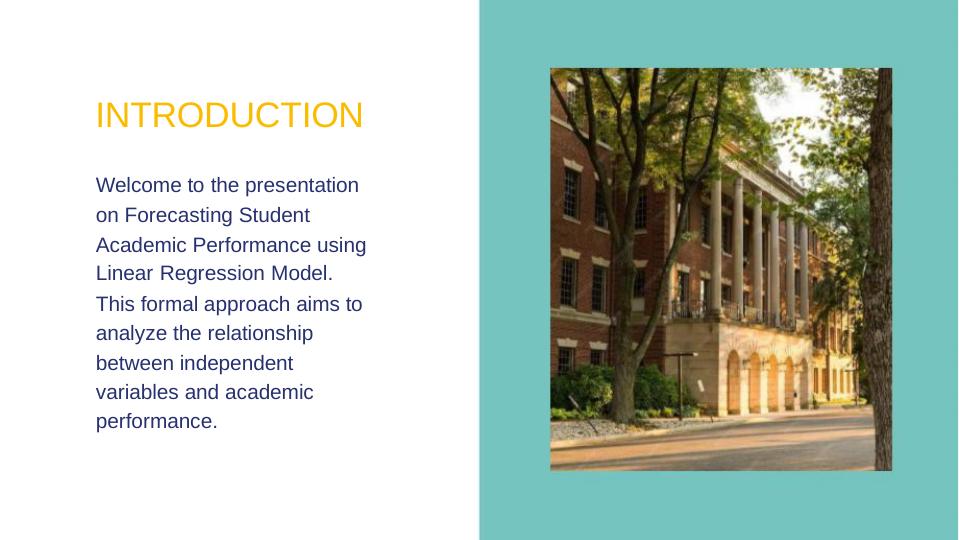

INTRODUCTION
Welcome to the presentation
on Forecasting Student
Academic Performance using
Linear Regression Model.
This formal approach aims to
analyze the relationship
between independent
variables and academic
performance.